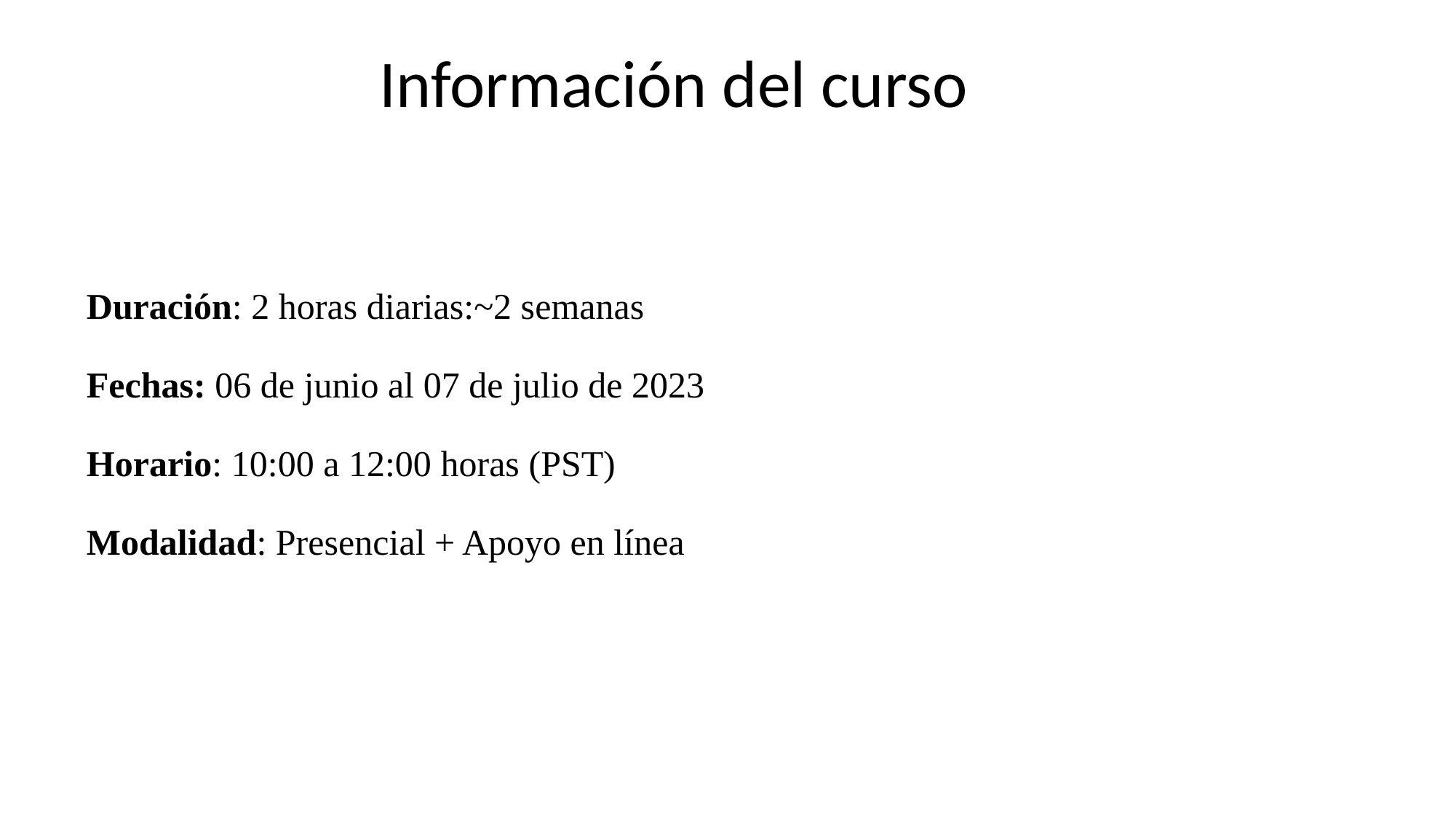

Información del curso
# Duración: 2 horas diarias:~2 semanas Fechas: 06 de junio al 07 de julio de 2023 Horario: 10:00 a 12:00 horas (PST) Modalidad: Presencial + Apoyo en línea